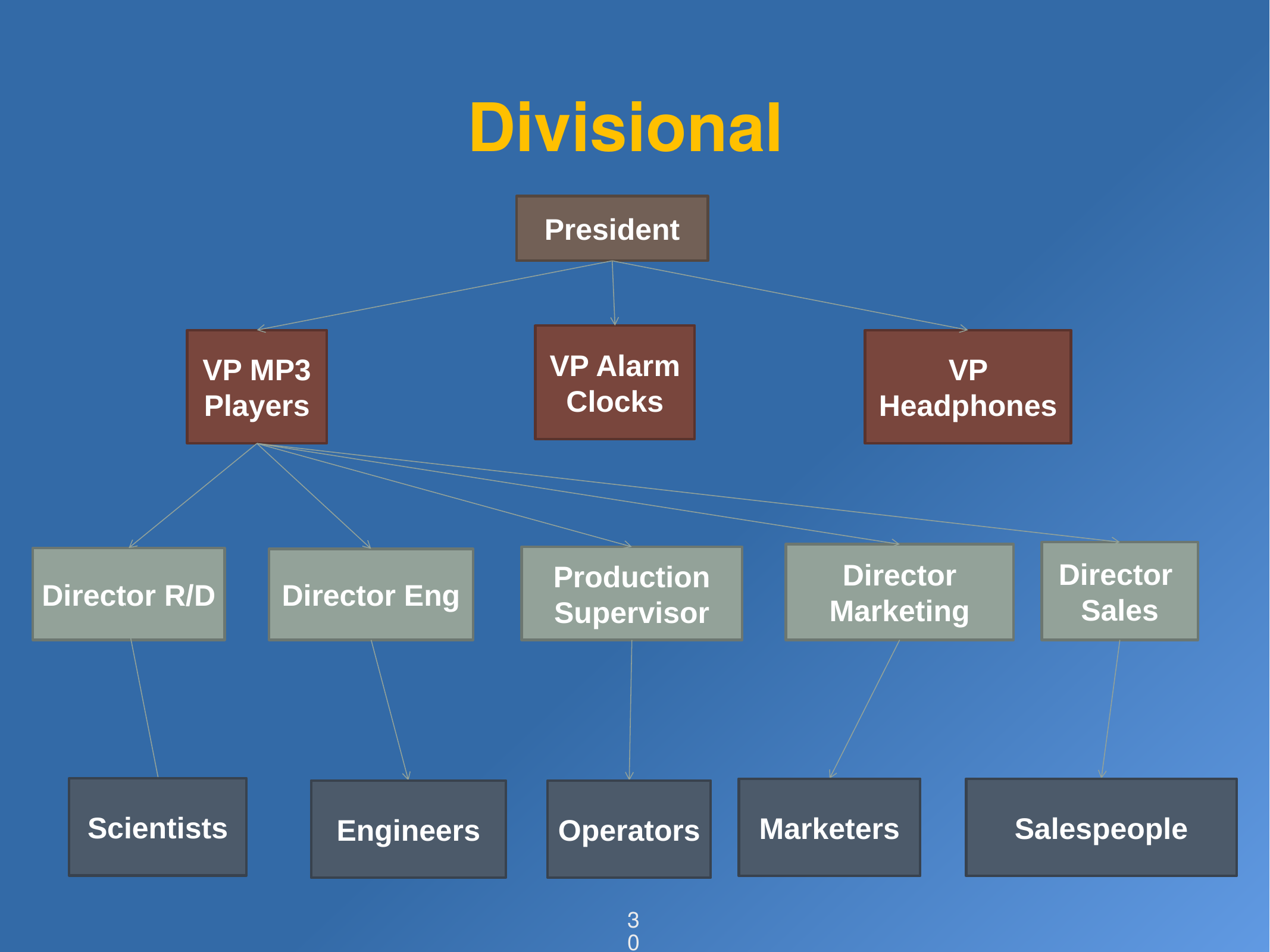

# Divisional

President
VP Alarm Clocks
VP MP3 Players
VP Headphones
Director
Sales
Director Marketing
Production Supervisor
Director R/D
Director Eng
Scientists
Marketers
Salespeople
Engineers
Operators
30